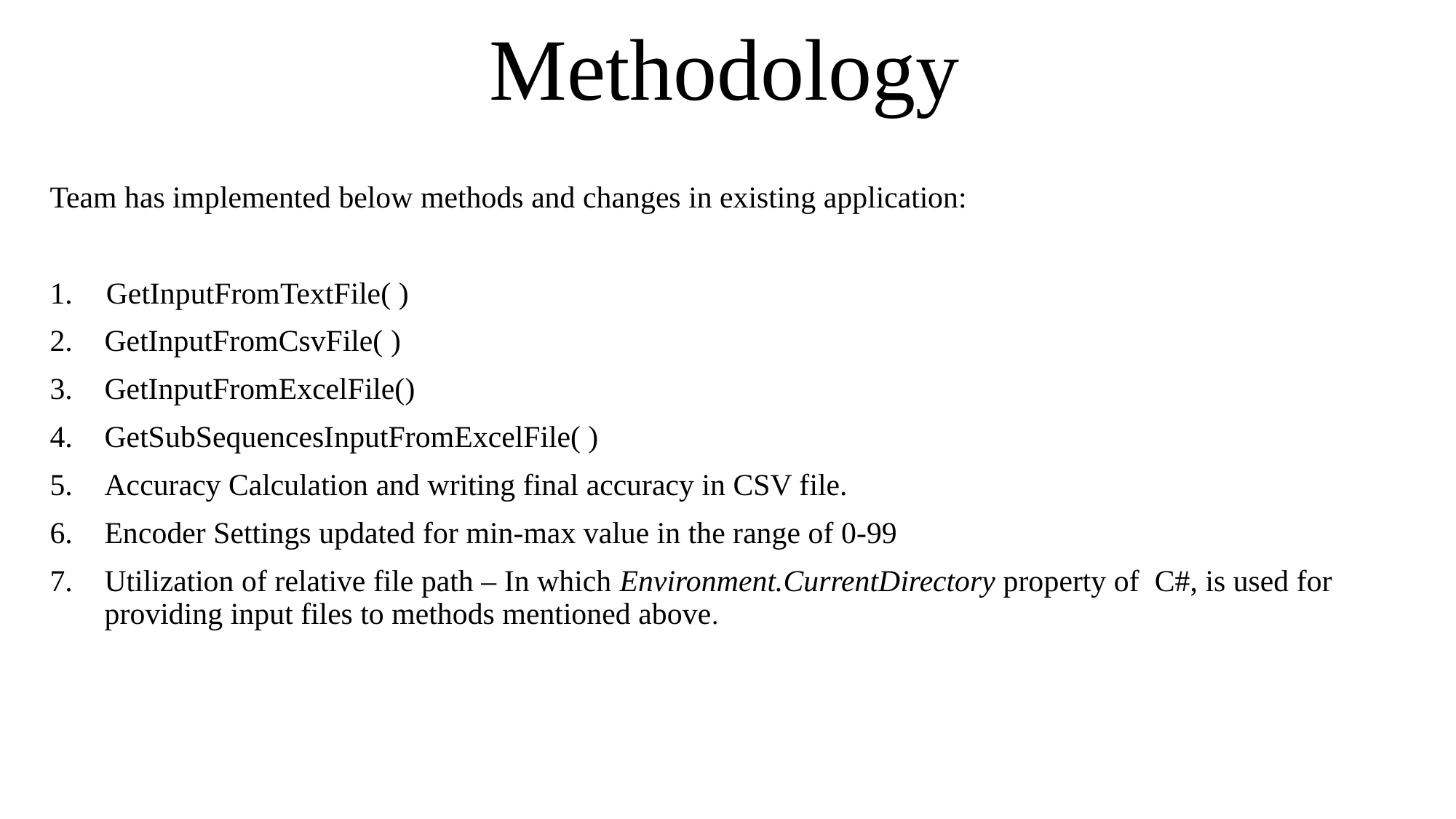

# Methodology

Team has implemented below methods and changes in existing application:

  GetInputFromTextFile( )
GetInputFromCsvFile( )
GetInputFromExcelFile()
GetSubSequencesInputFromExcelFile( )
Accuracy Calculation and writing final accuracy in CSV file.
Encoder Settings updated for min-max value in the range of 0-99
Utilization of relative file path – In which Environment.CurrentDirectory property of  C#, is used for providing input files to methods mentioned above.